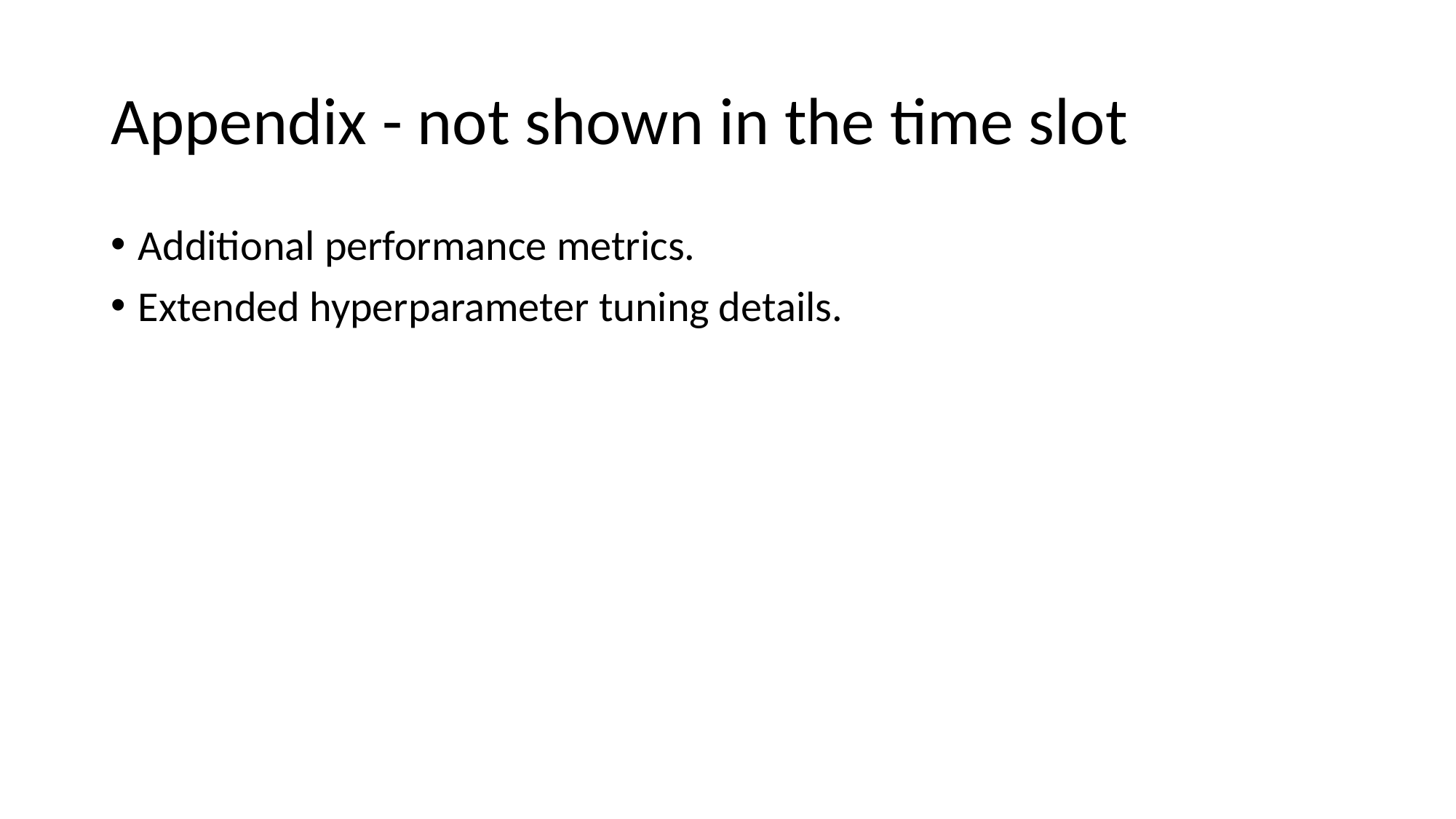

# Appendix - not shown in the time slot
Additional performance metrics.
Extended hyperparameter tuning details.